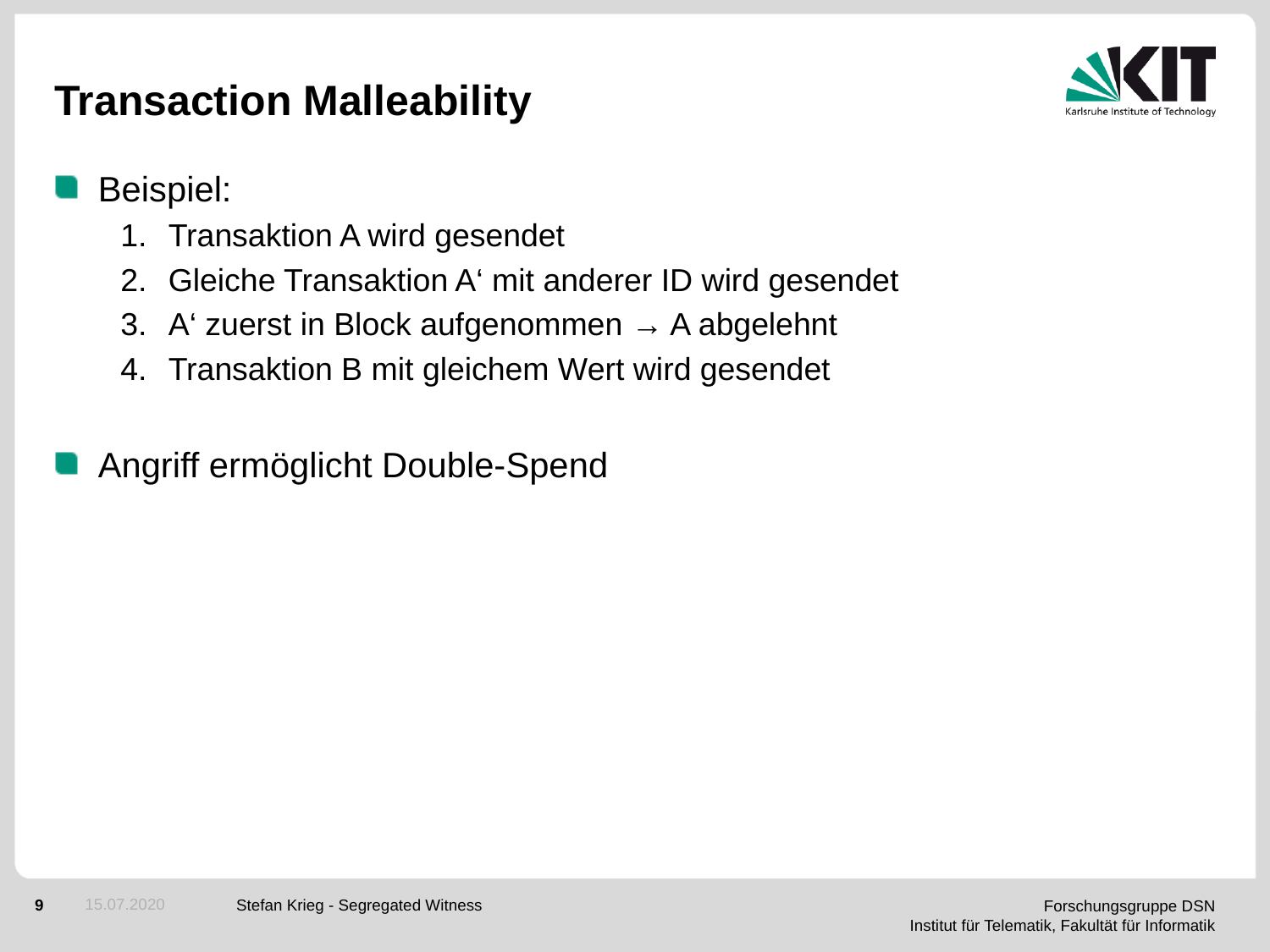

# Transaction Malleability
Beispiel:
Transaktion A wird gesendet
Gleiche Transaktion A‘ mit anderer ID wird gesendet
A‘ zuerst in Block aufgenommen → A abgelehnt
Transaktion B mit gleichem Wert wird gesendet

Angriff ermöglicht Double-Spend
15.07.2020
Stefan Krieg - Segregated Witness